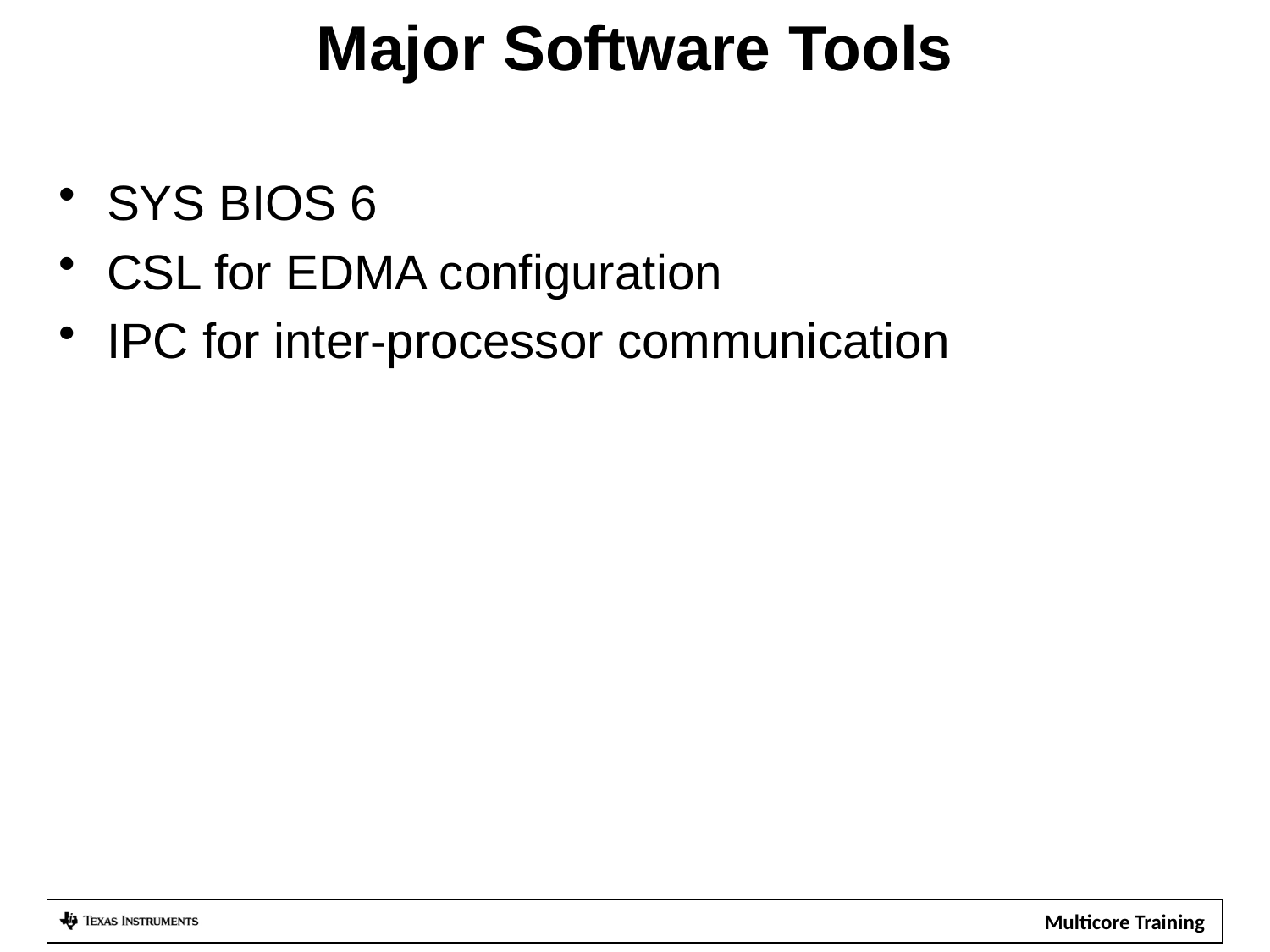

# Major Software Tools
SYS BIOS 6
CSL for EDMA configuration
IPC for inter-processor communication